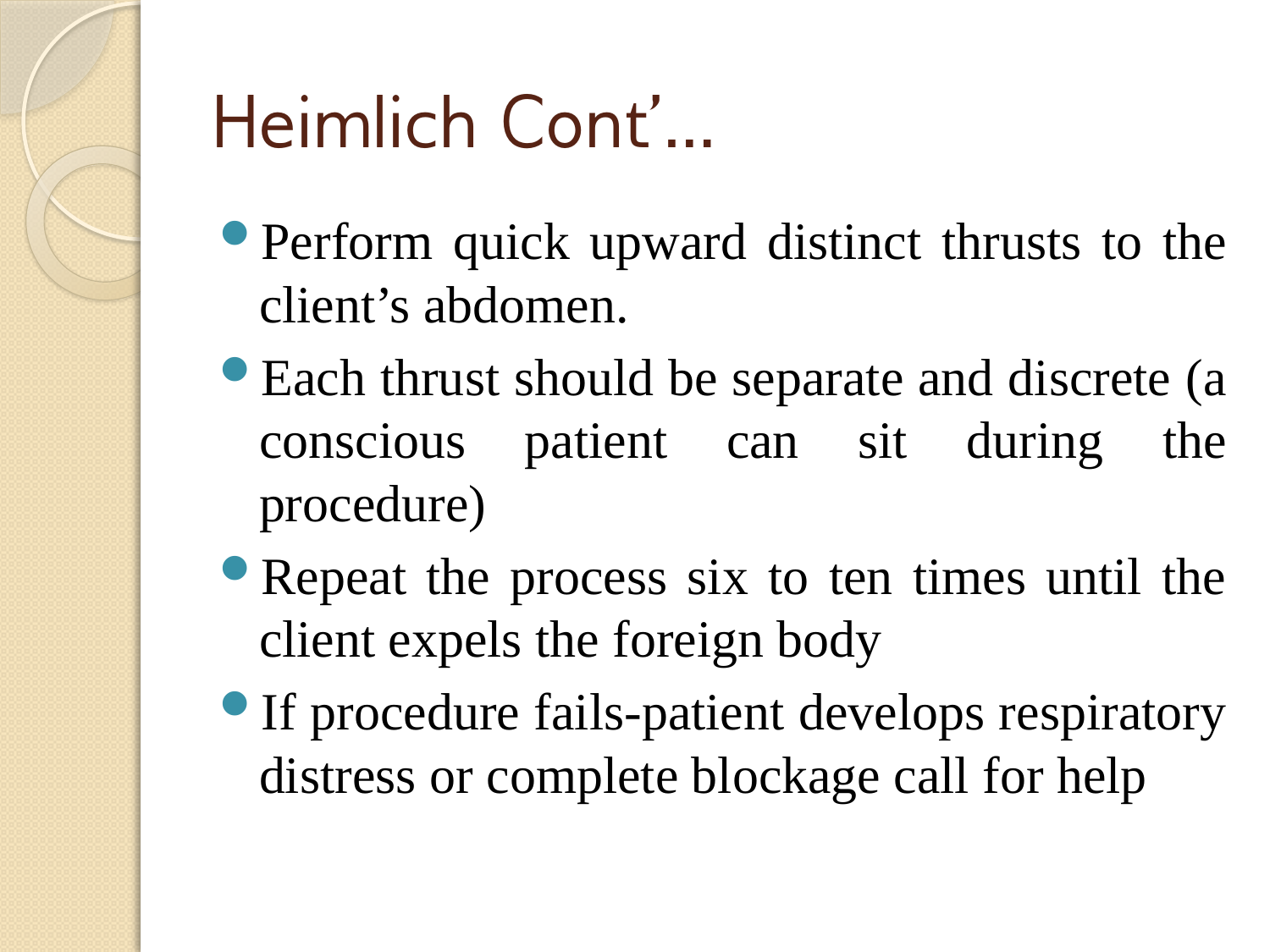

# Heimlich Cont’…
Perform quick upward distinct thrusts to the client’s abdomen.
Each thrust should be separate and discrete (a conscious patient can sit during the procedure)
Repeat the process six to ten times until the client expels the foreign body
If procedure fails-patient develops respiratory distress or complete blockage call for help